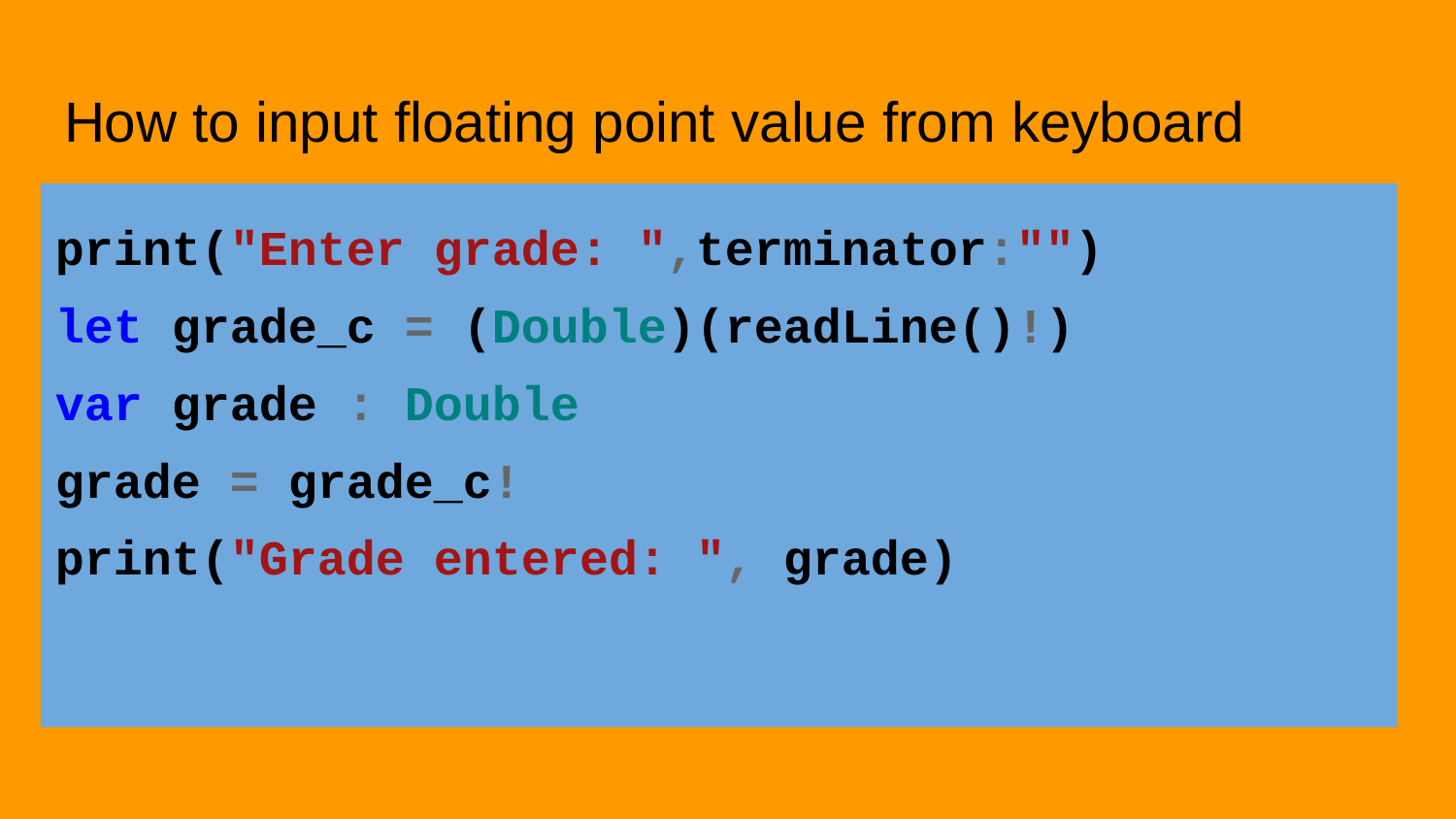

# How to input floating point value from keyboard
print("Enter grade: ",terminator:"")
let grade_c = (Double)(readLine()!)
var grade : Double
grade = grade_c!
print("Grade entered: ", grade)